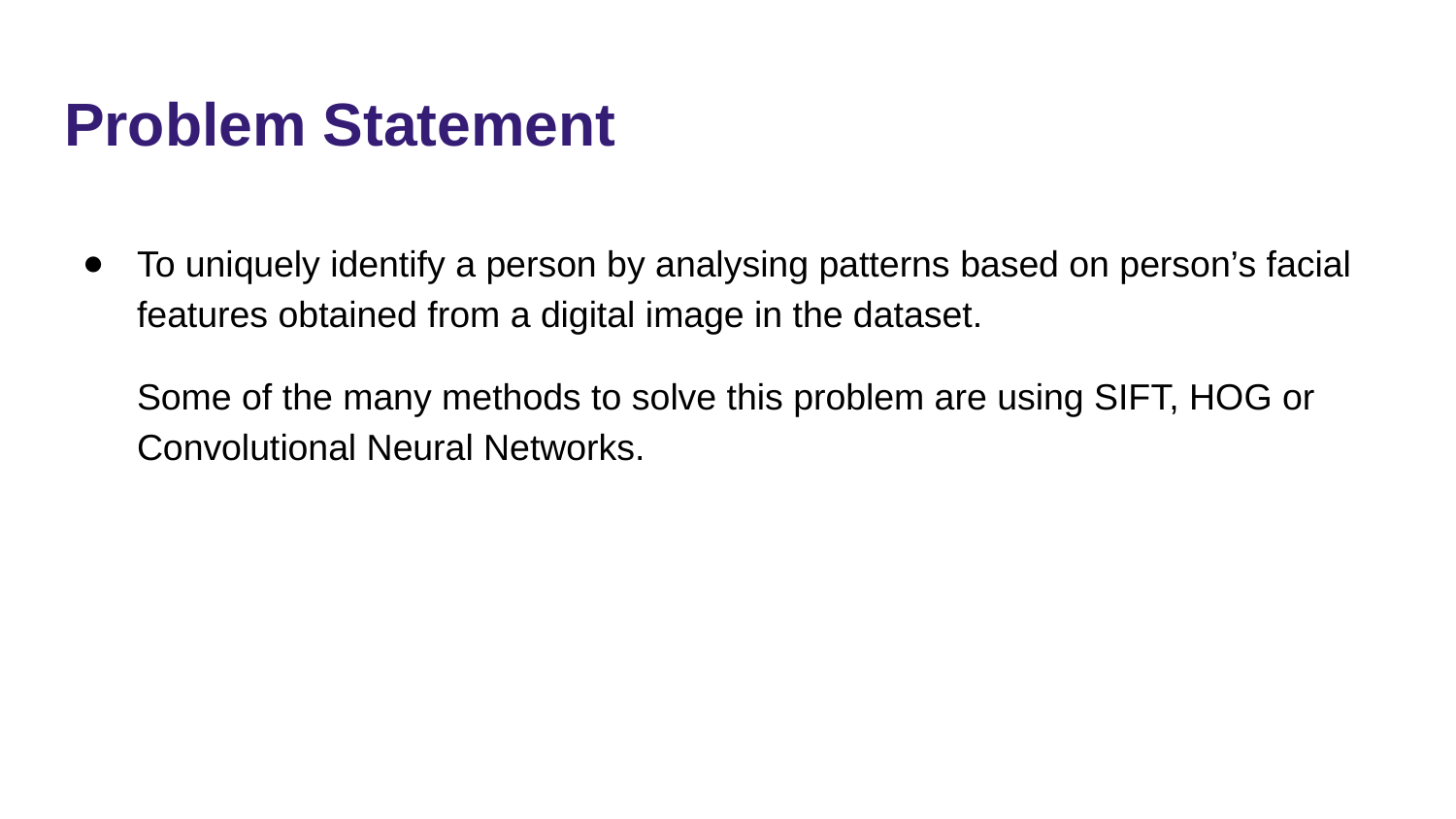

# Problem Statement
To uniquely identify a person by analysing patterns based on person’s facial features obtained from a digital image in the dataset.
Some of the many methods to solve this problem are using SIFT, HOG or Convolutional Neural Networks.